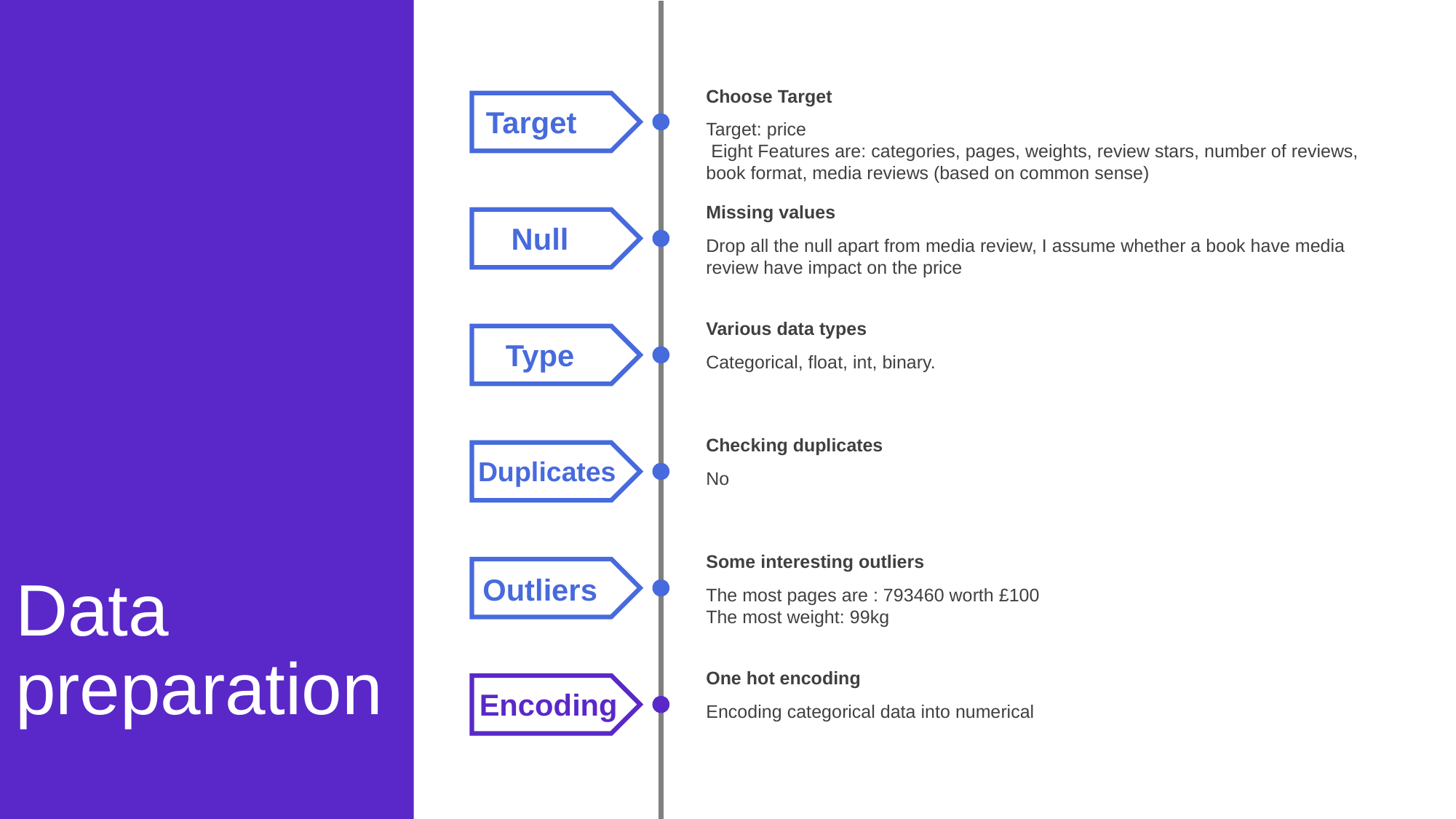

Choose Target
Target: price
 Eight Features are: categories, pages, weights, review stars, number of reviews, book format, media reviews (based on common sense)

Target

Missing values
Drop all the null apart from media review, I assume whether a book have media review have impact on the price

Null

Various data types
Categorical, float, int, binary.

Type

Checking duplicates
No

Duplicates

Data
preparation
Some interesting outliers
The most pages are : 793460 worth £100
The most weight: 99kg

Outliers

One hot encoding
Encoding categorical data into numerical

Encoding